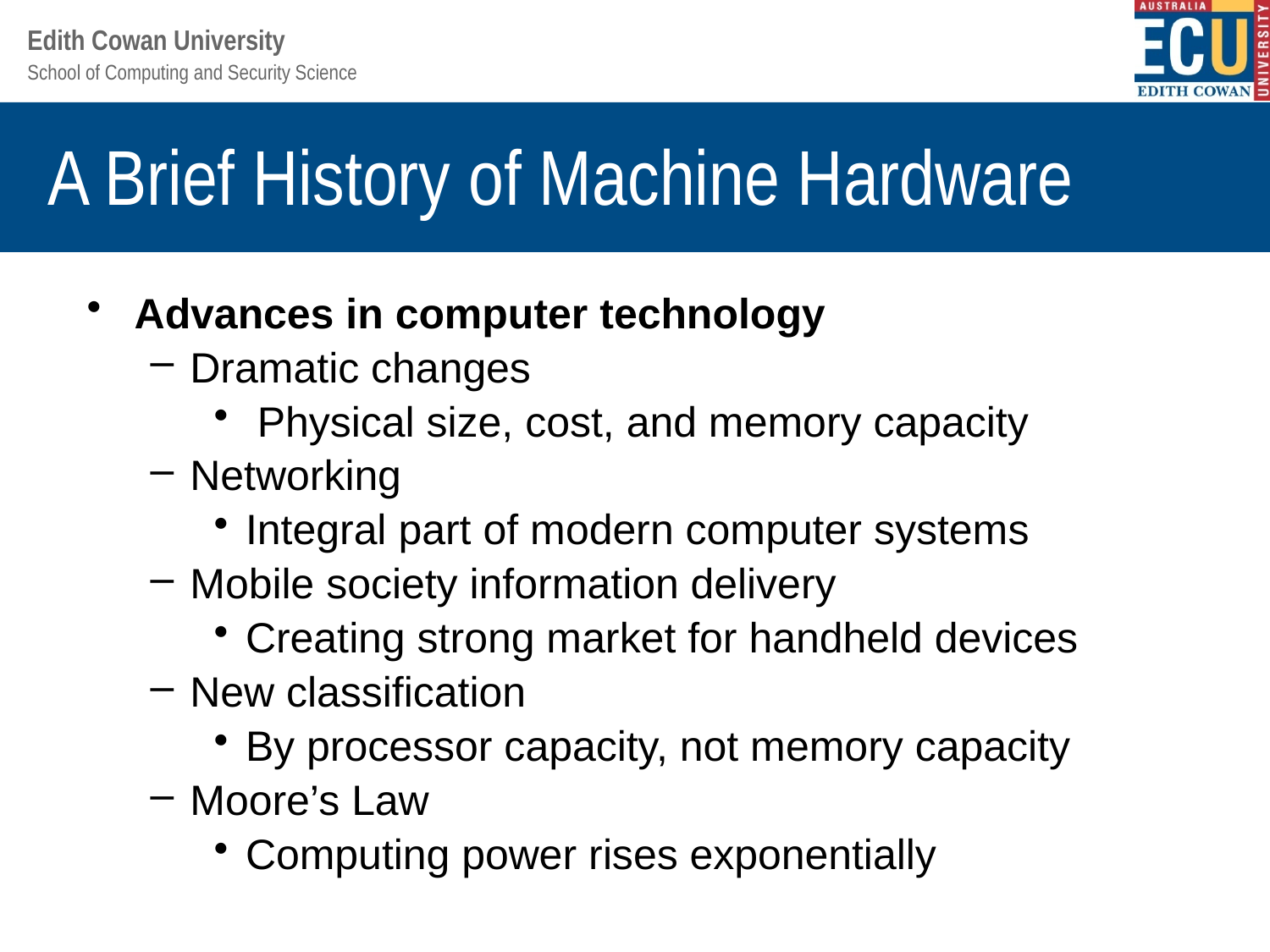

# A Brief History of Machine Hardware
Advances in computer technology
Dramatic changes
 Physical size, cost, and memory capacity
Networking
Integral part of modern computer systems
Mobile society information delivery
Creating strong market for handheld devices
New classification
By processor capacity, not memory capacity
Moore’s Law
Computing power rises exponentially
Understanding Operating Systems, Sixth Edition
37